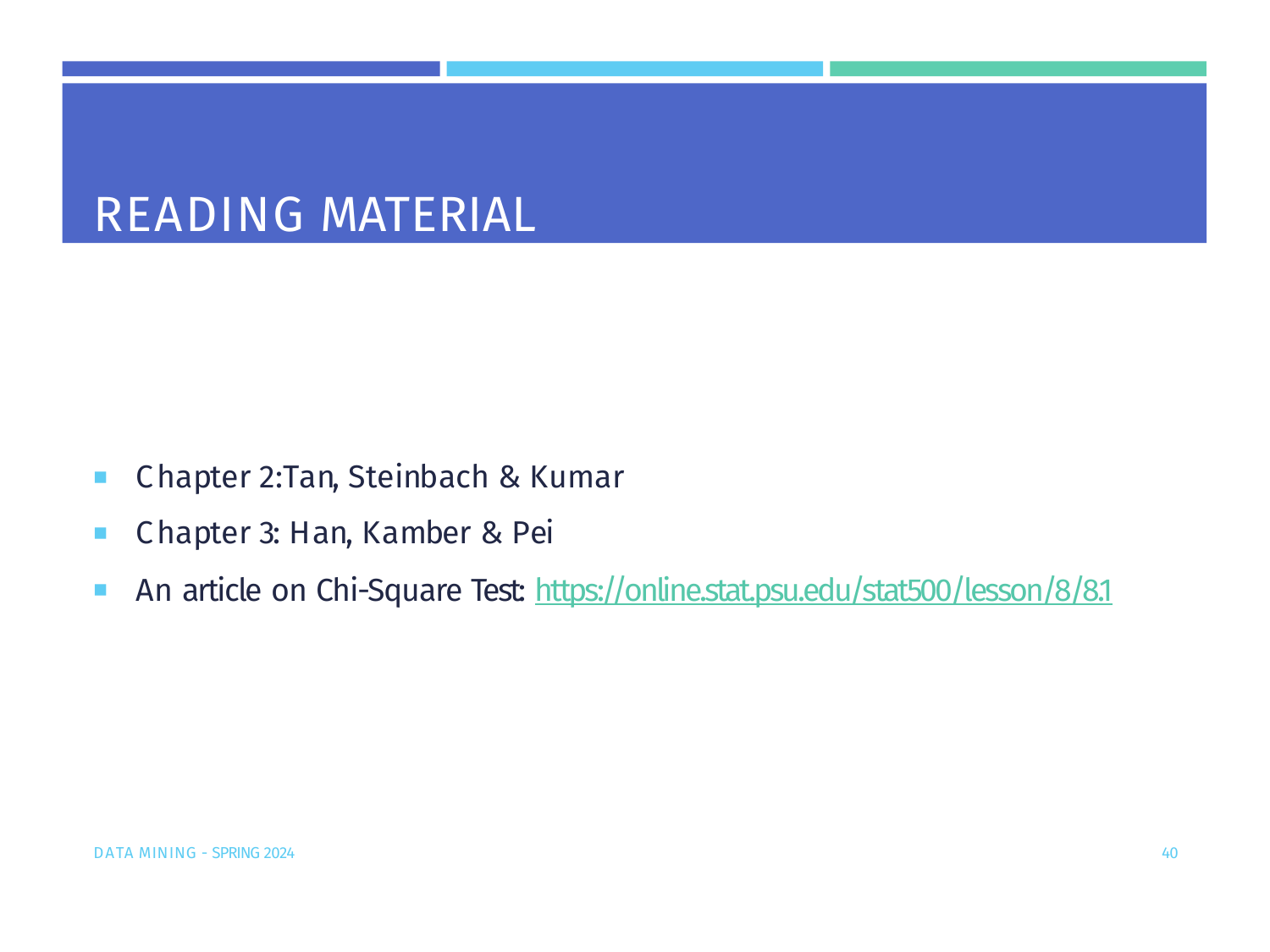

# READING MATERIAL
Chapter 2:Tan, Steinbach & Kumar
Chapter 3: Han, Kamber & Pei
An article on Chi-Square Test: https://online.stat.psu.edu/stat500/lesson/8/8.1
40
DATA MINING - SPRING 2024